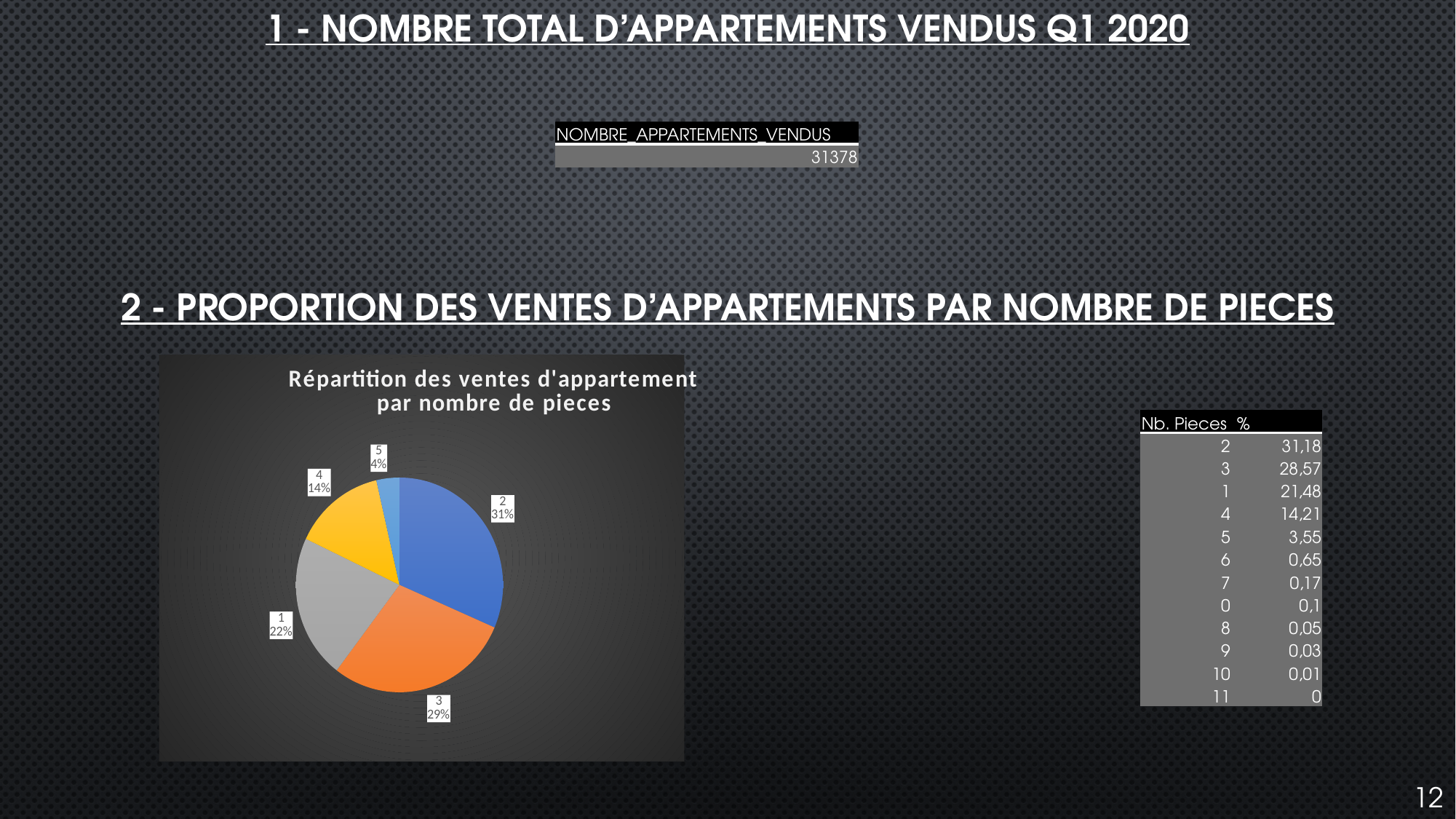

1 - NOMBRE TOTAL D’APPARTEMENTS VENDUS Q1 2020
| NOMBRE\_APPARTEMENTS\_VENDUS |
| --- |
| 31378 |
2 - PROPORTION DES VENTES D’APPARTEMENTS PAR NOMBRE DE PIECES

### Chart: Répartition des ventes d'appartement par nombre de pieces

| Category |  |
|---|---|
| 2 | 31.18 |
| 3 | 28.57 |
| 1 | 21.48 |
| 4 | 14.21 |
| 5 | 3.55 |
| Nb. Pieces | % |
| --- | --- |
| 2 | 31,18 |
| 3 | 28,57 |
| 1 | 21,48 |
| 4 | 14,21 |
| 5 | 3,55 |
| 6 | 0,65 |
| 7 | 0,17 |
| 0 | 0,1 |
| 8 | 0,05 |
| 9 | 0,03 |
| 10 | 0,01 |
| 11 | 0 |
12